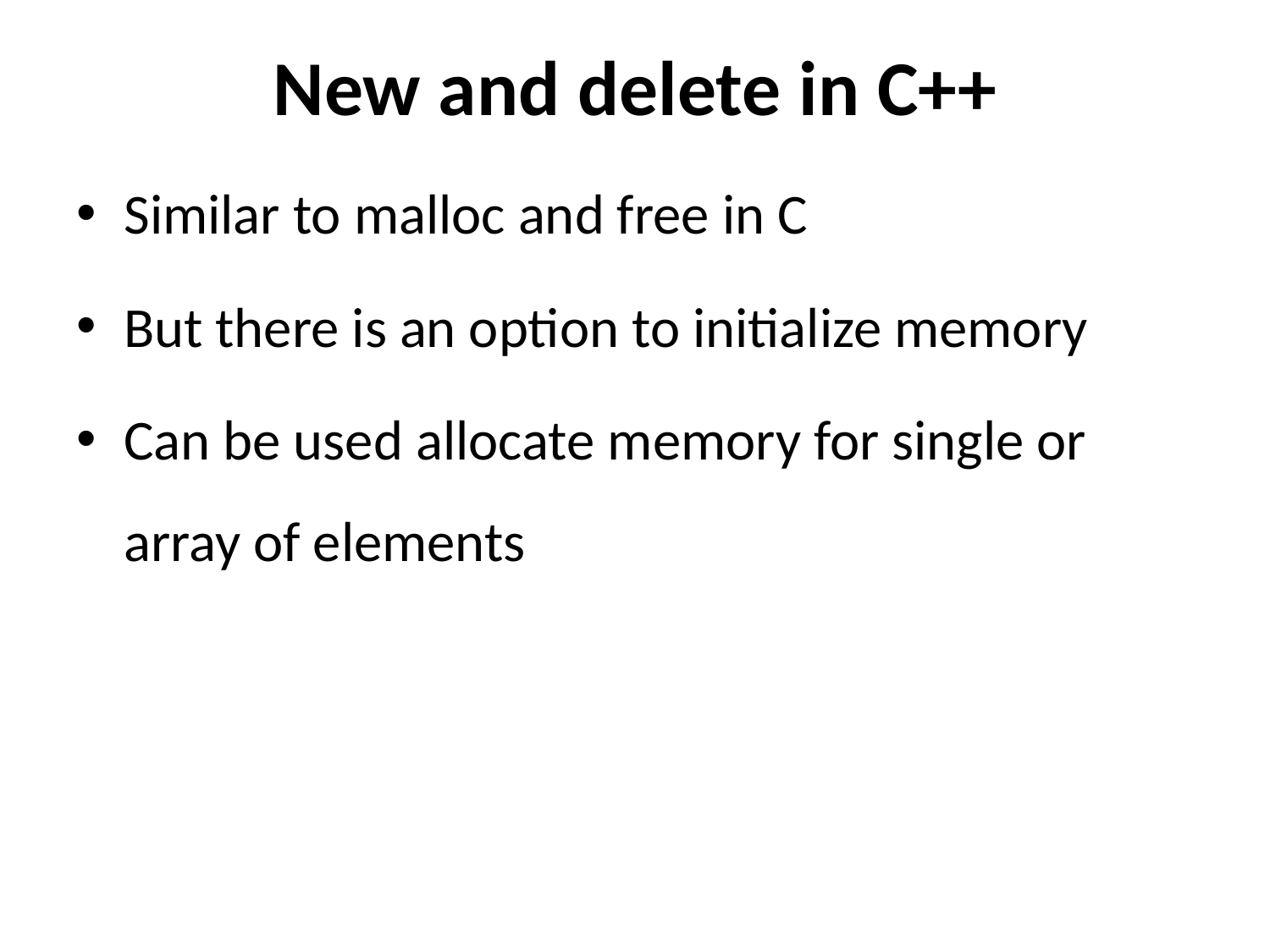

# New and delete in C++
Similar to malloc and free in C
But there is an option to initialize memory
Can be used allocate memory for single or array of elements